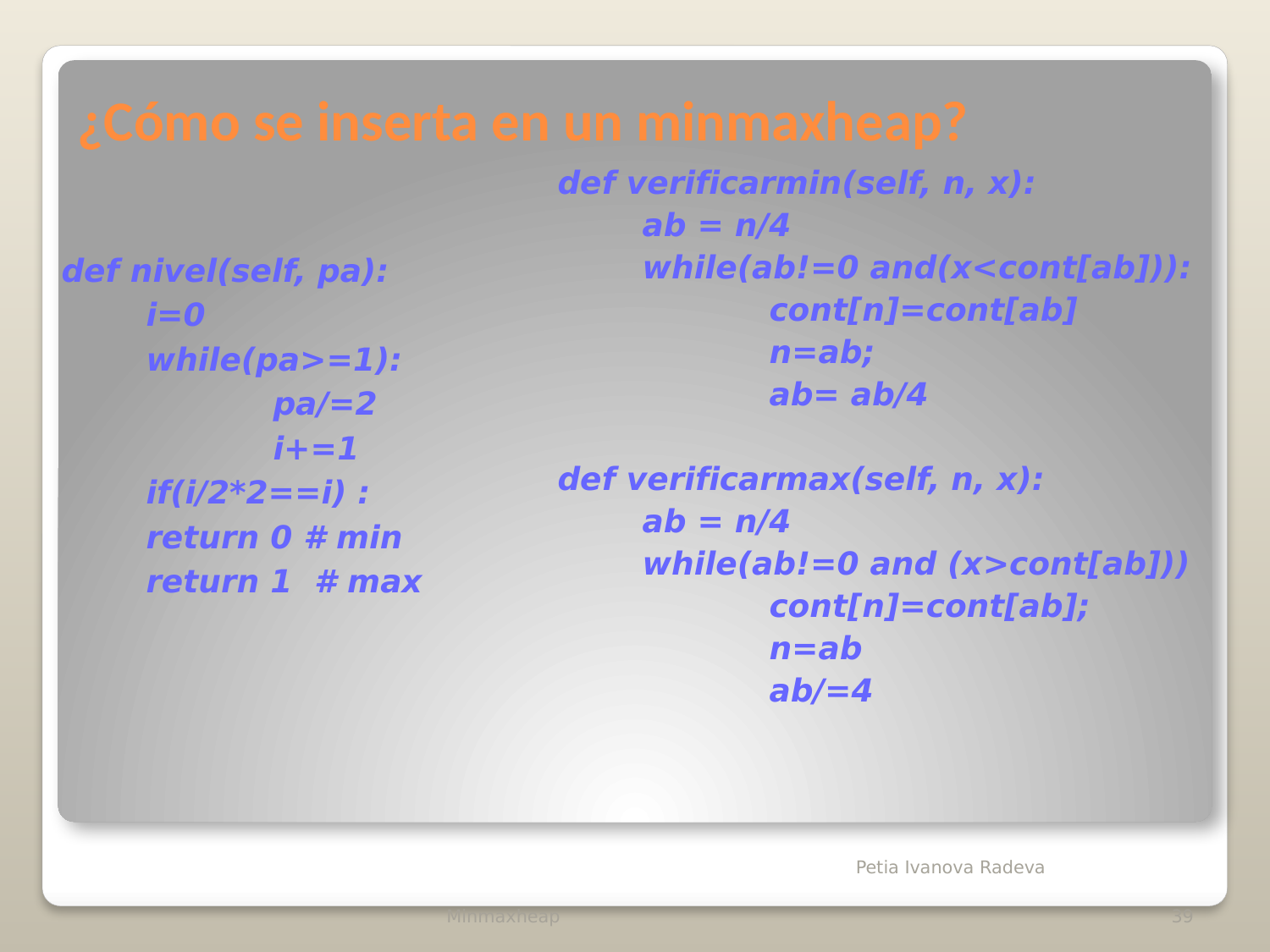

# ¿Cómo se inserta en un minmaxheap?
def verificarmin(self, n, x):
	ab = n/4
	while(ab!=0 and(x<cont[ab])):
 		cont[n]=cont[ab]
		n=ab;
		ab= ab/4

def verificarmax(self, n, x):
	ab = n/4
	while(ab!=0 and (x>cont[ab]))
		cont[n]=cont[ab];
		n=ab
		ab/=4
def nivel(self, pa):
	i=0
	while(pa>=1):
		pa/=2
	 	i+=1
	if(i/2*2==i) :
	return 0 # min
	return 1  # max

Minmaxheap
39